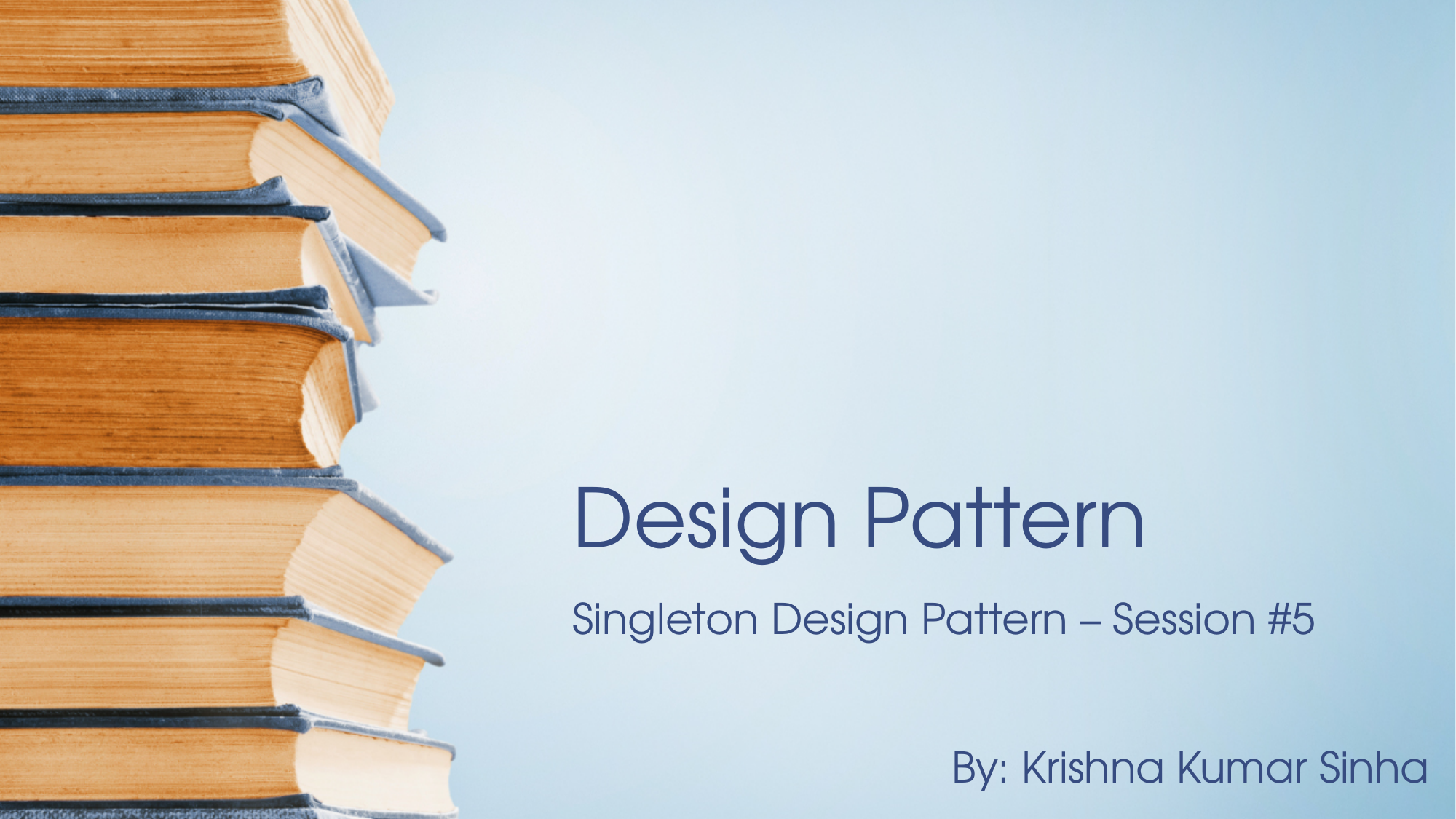

# Design Pattern
Singleton Design Pattern – Session #5
By: Krishna Kumar Sinha